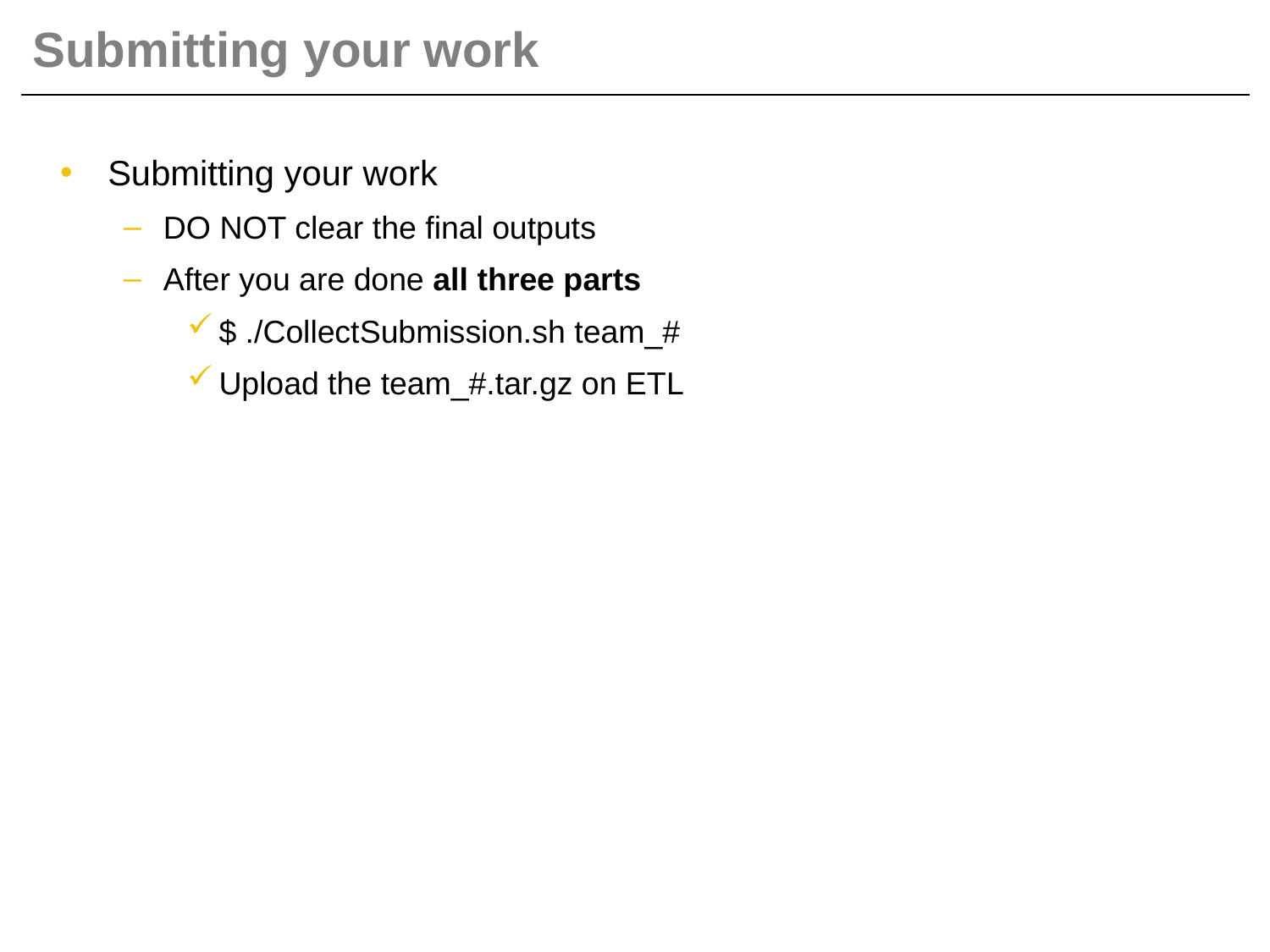

# Submitting your work
Submitting your work
DO NOT clear the final outputs
After you are done all three parts
$ ./CollectSubmission.sh team_#
Upload the team_#.tar.gz on ETL